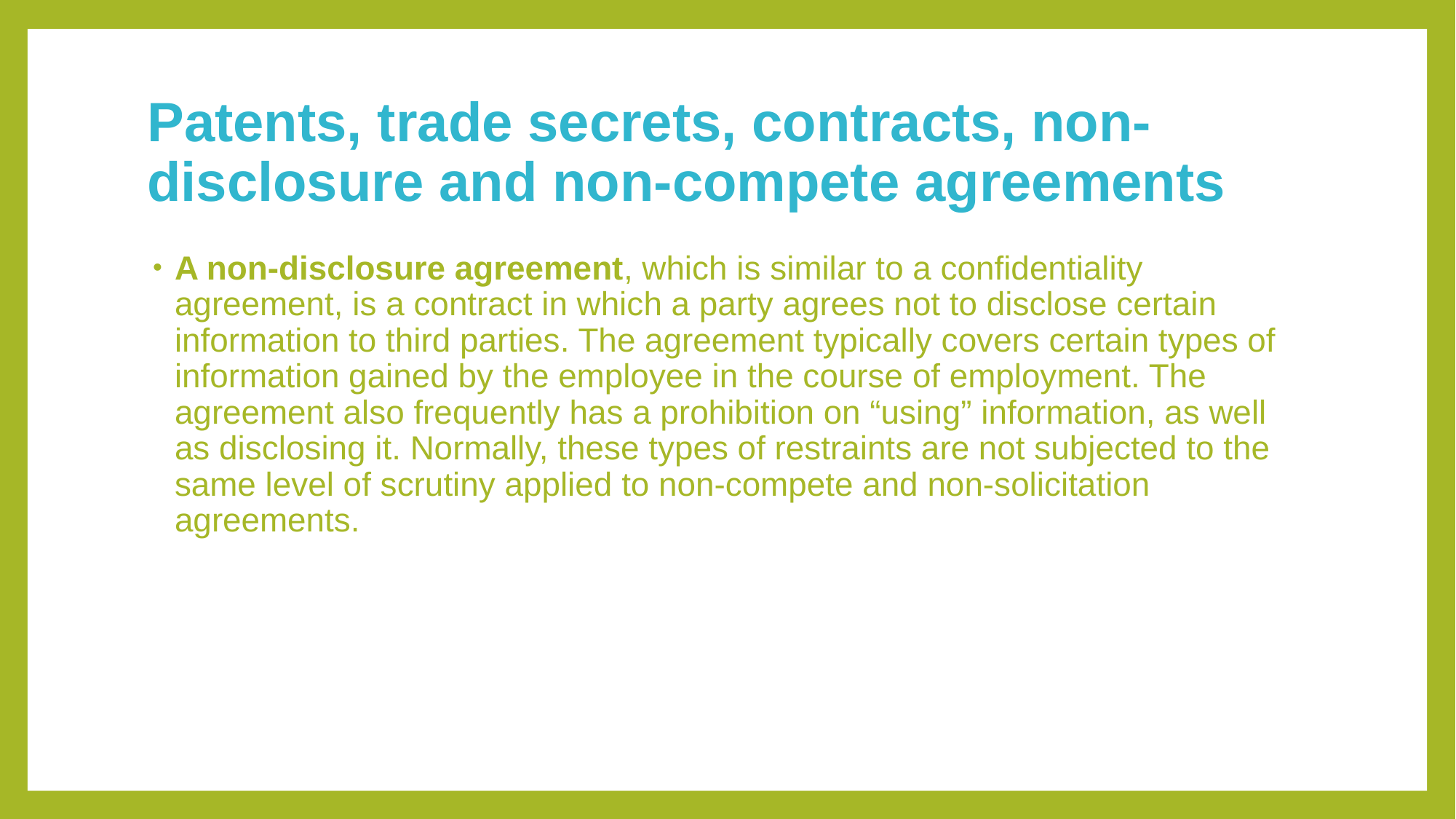

# Patents, trade secrets, contracts, non‐disclosure and non‐compete agreements
A non-disclosure agreement, which is similar to a confidentiality agreement, is a contract in which a party agrees not to disclose certain information to third parties. The agreement typically covers certain types of information gained by the employee in the course of employment. The agreement also frequently has a prohibition on “using” information, as well as disclosing it. Normally, these types of restraints are not subjected to the same level of scrutiny applied to non-compete and non-solicitation agreements.